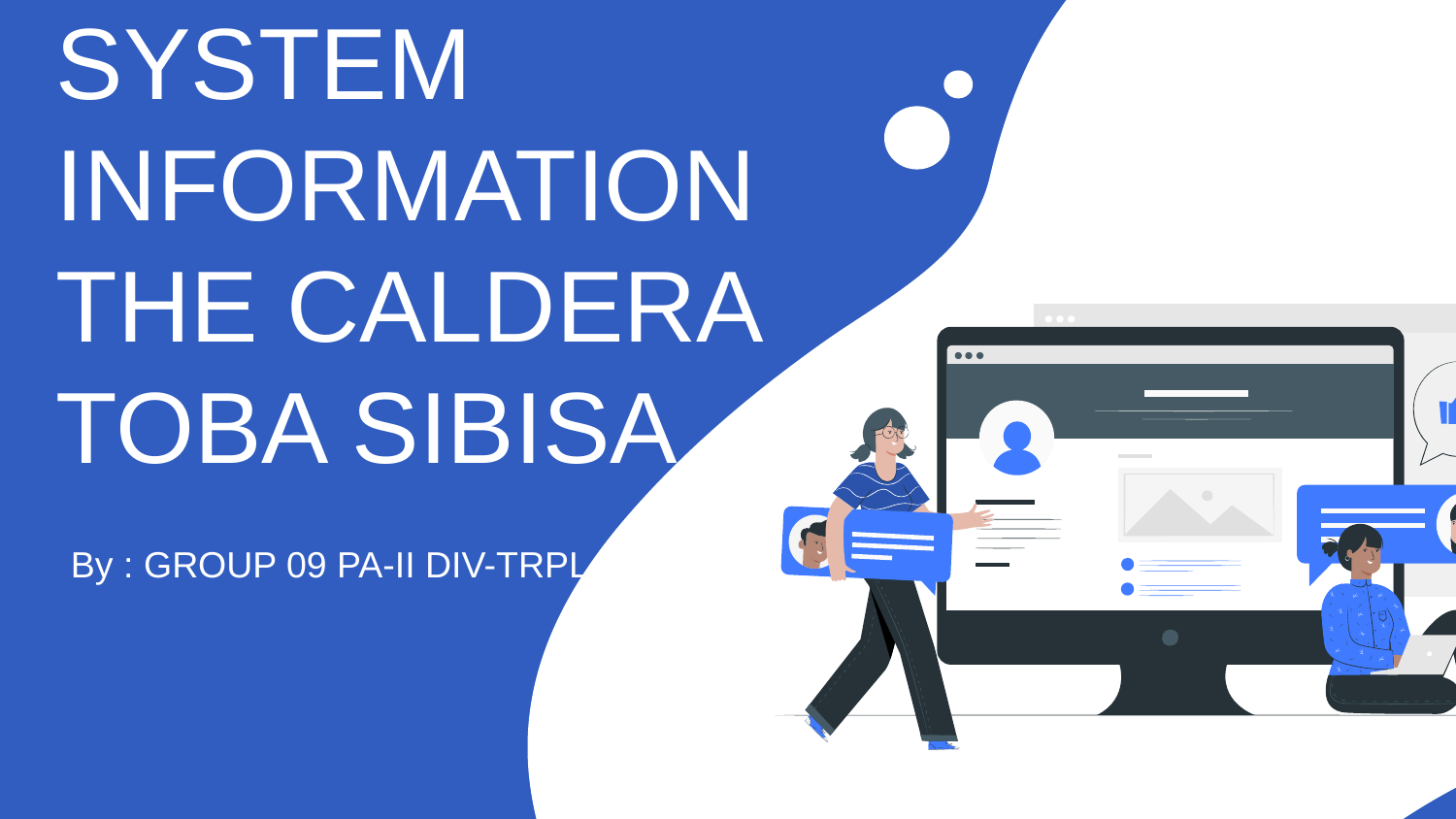

# SYSTEM INFORMATION THE CALDERA TOBA SIBISA

By : GROUP 09 PA-II DIV-TRPL